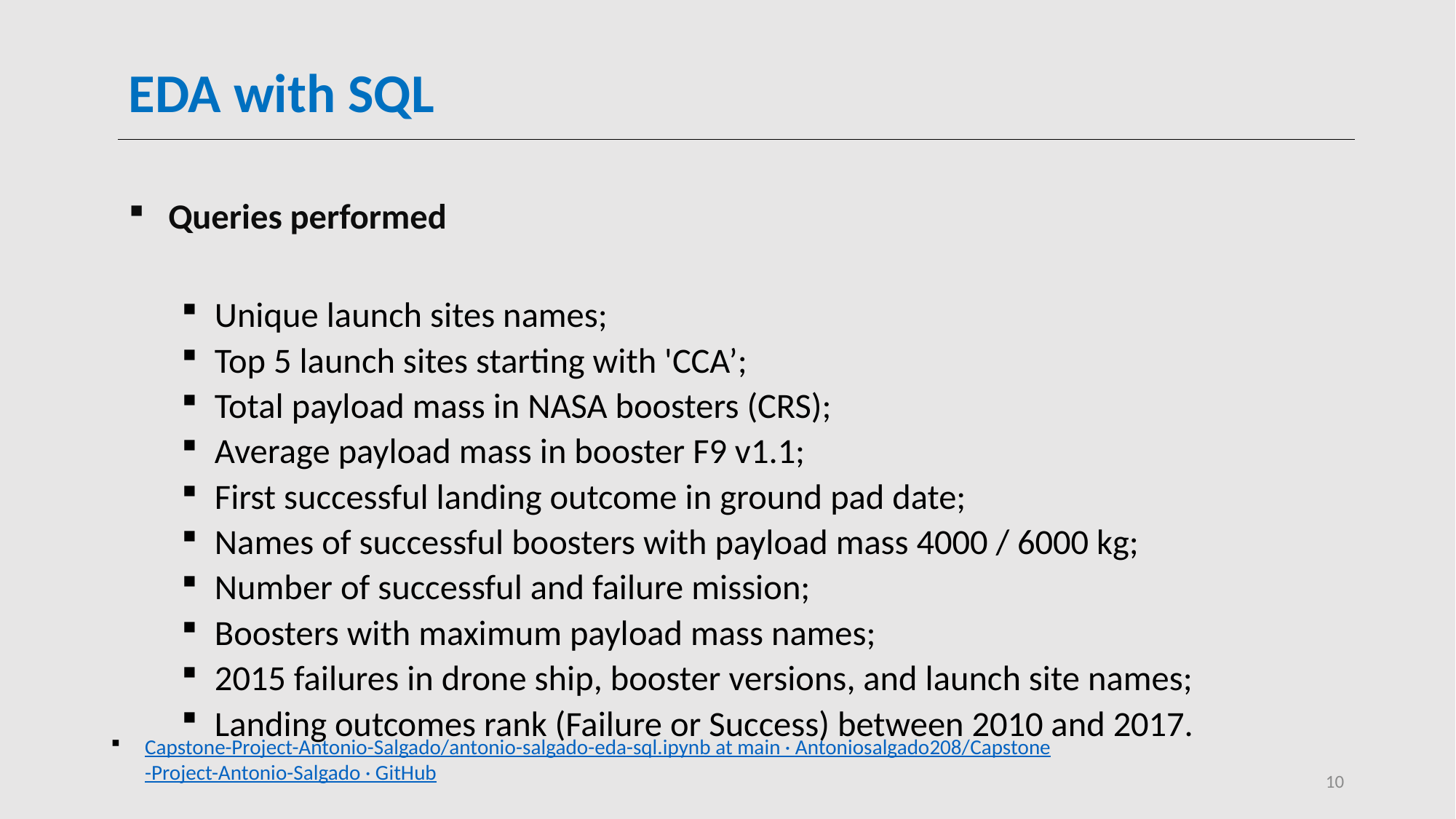

# EDA with SQL
Queries performed

Unique launch sites names;
Top 5 launch sites starting with 'CCA’;
Total payload mass in NASA boosters (CRS);
Average payload mass in booster F9 v1.1;
First successful landing outcome in ground pad date;
Names of successful boosters with payload mass 4000 / 6000 kg;
Number of successful and failure mission;
Boosters with maximum payload mass names;
2015 failures in drone ship, booster versions, and launch site names;
Landing outcomes rank (Failure or Success) between 2010 and 2017.

Capstone-Project-Antonio-Salgado/antonio-salgado-eda-sql.ipynb at main · Antoniosalgado208/Capstone-Project-Antonio-Salgado · GitHub
10